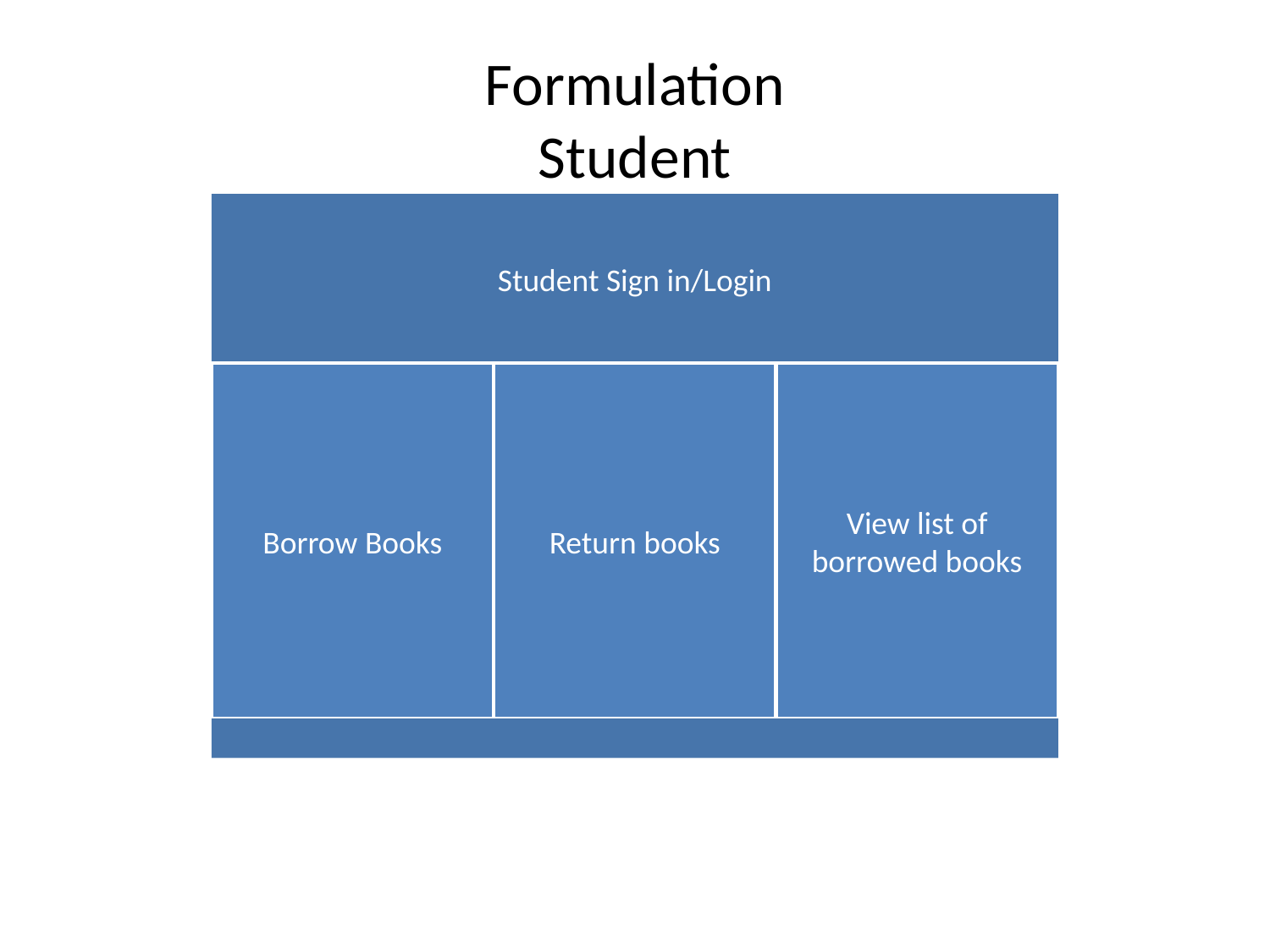

# Formulation Student
Student Sign in/Login
Borrow Books
Return books
View list of borrowed books